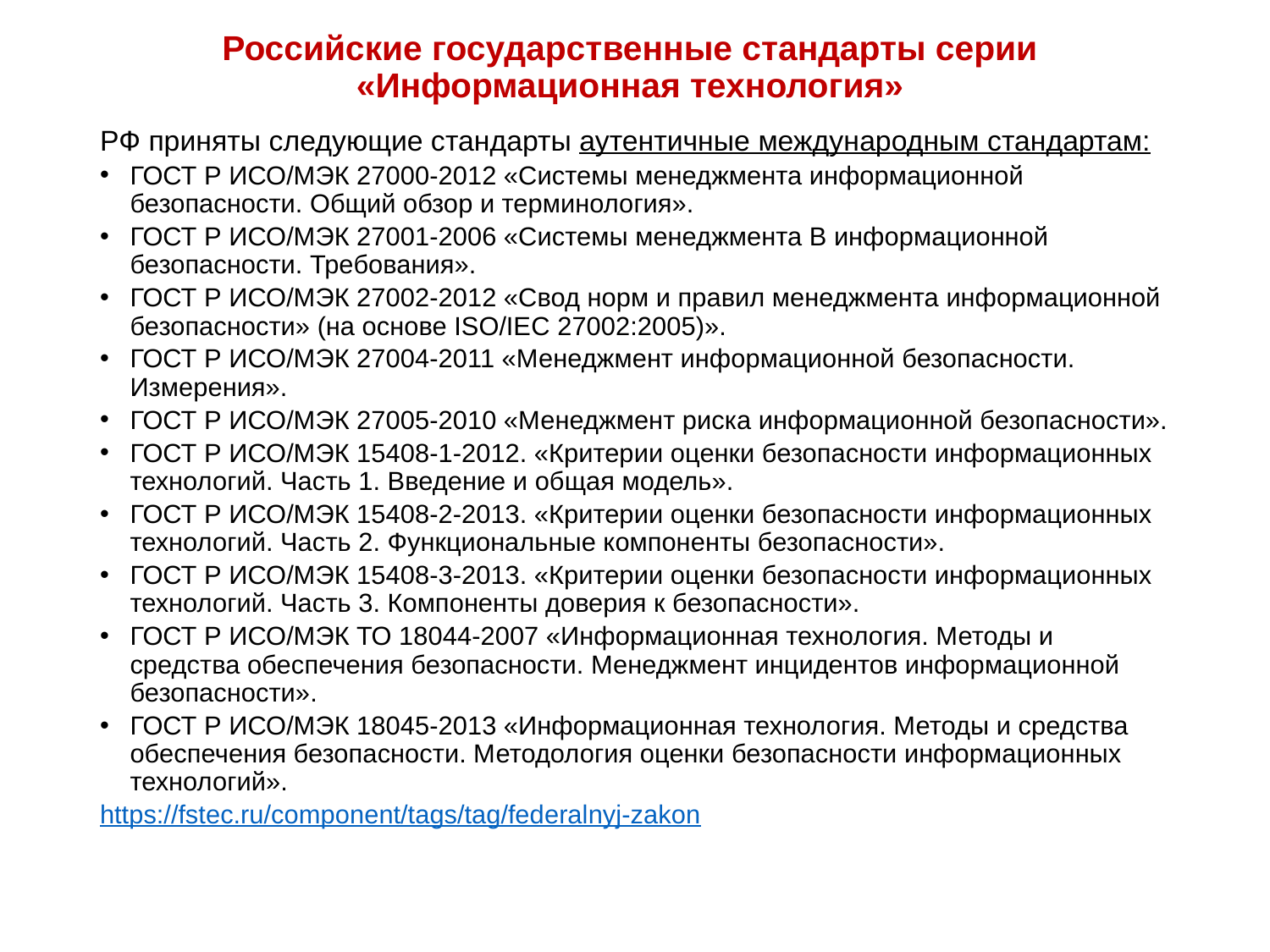

# Российские государственные стандарты серии «Информационная технология»
РФ приняты следующие стандарты аутентичные международным стандартам:
ГОСТ Р ИСО/МЭК 27000-2012 «Системы менеджмента информационной безопасности. Общий обзор и терминология».
ГОСТ Р ИСО/МЭК 27001-2006 «Системы менеджмента В информационной безопасности. Требования».
ГОСТ Р ИСО/МЭК 27002-2012 «Свод норм и правил менеджмента информационной безопасности» (на основе ISO/IEC 27002:2005)».
ГОСТ Р ИСО/МЭК 27004-2011 «Менеджмент информационной безопасности. Измерения».
ГОСТ Р ИСО/МЭК 27005-2010 «Менеджмент риска информационной безопасности».
ГОСТ Р ИСО/МЭК 15408-1-2012. «Критерии оценки безопасности информационных технологий. Часть 1. Введение и общая модель».
ГОСТ Р ИСО/МЭК 15408-2-2013. «Критерии оценки безопасности информационных технологий. Часть 2. Функциональные компоненты безопасности».
ГОСТ Р ИСО/МЭК 15408-3-2013. «Критерии оценки безопасности информационных технологий. Часть 3. Компоненты доверия к безопасности».
ГОСТ Р ИСО/МЭК ТО 18044-2007 «Информационная технология. Методы и средства обеспечения безопасности. Менеджмент инцидентов информационной безопасности».
ГОСТ Р ИСО/МЭК 18045-2013 «Информационная технология. Методы и средства обеспечения безопасности. Методология оценки безопасности информационных технологий».
https://fstec.ru/component/tags/tag/federalnyj-zakon